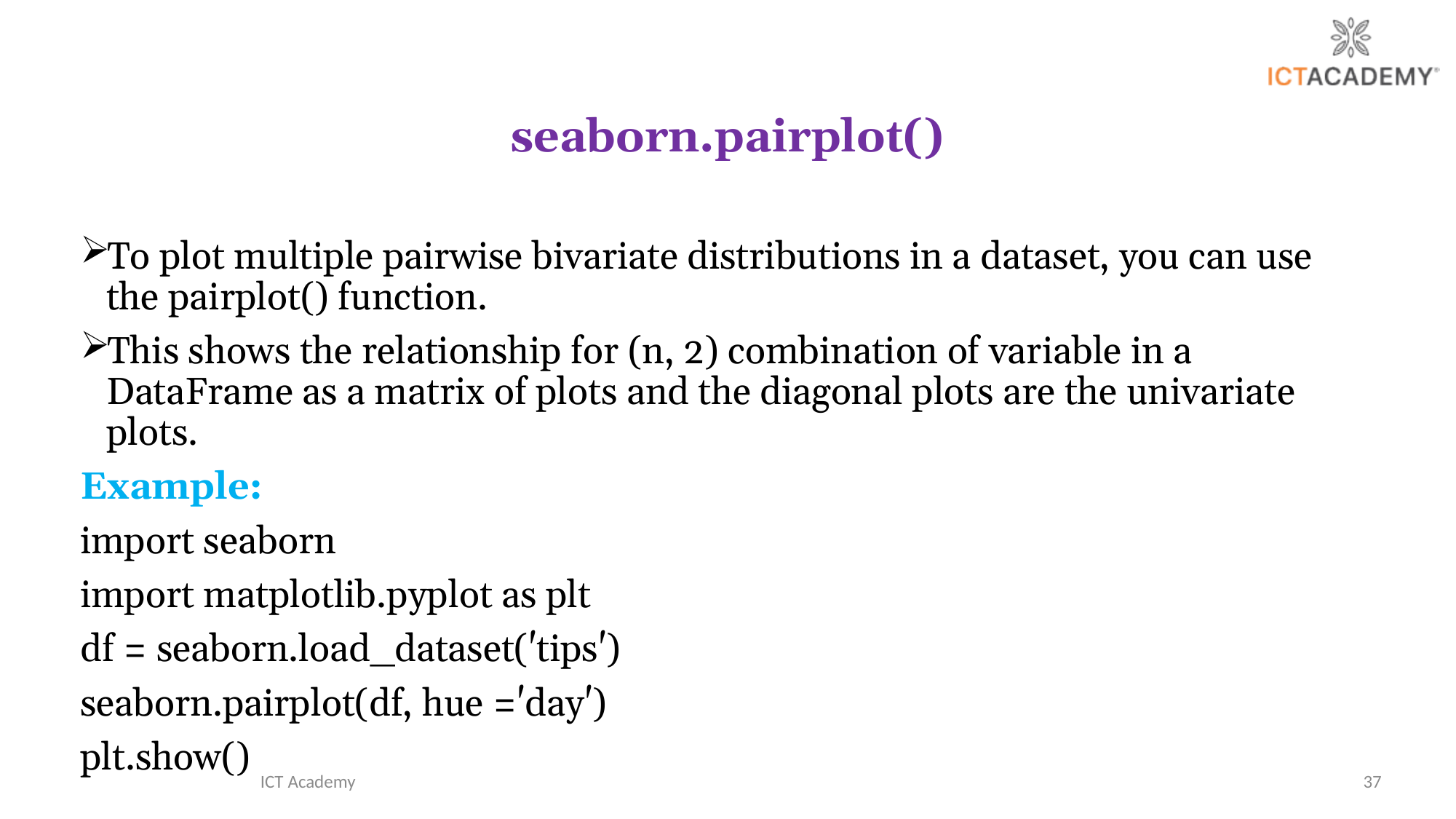

# seaborn.pairplot()
To plot multiple pairwise bivariate distributions in a dataset, you can use the pairplot() function.
This shows the relationship for (n, 2) combination of variable in a DataFrame as a matrix of plots and the diagonal plots are the univariate plots.
Example:
import seaborn
import matplotlib.pyplot as plt
df = seaborn.load_dataset('tips')
seaborn.pairplot(df, hue ='day')
plt.show()
ICT Academy
37